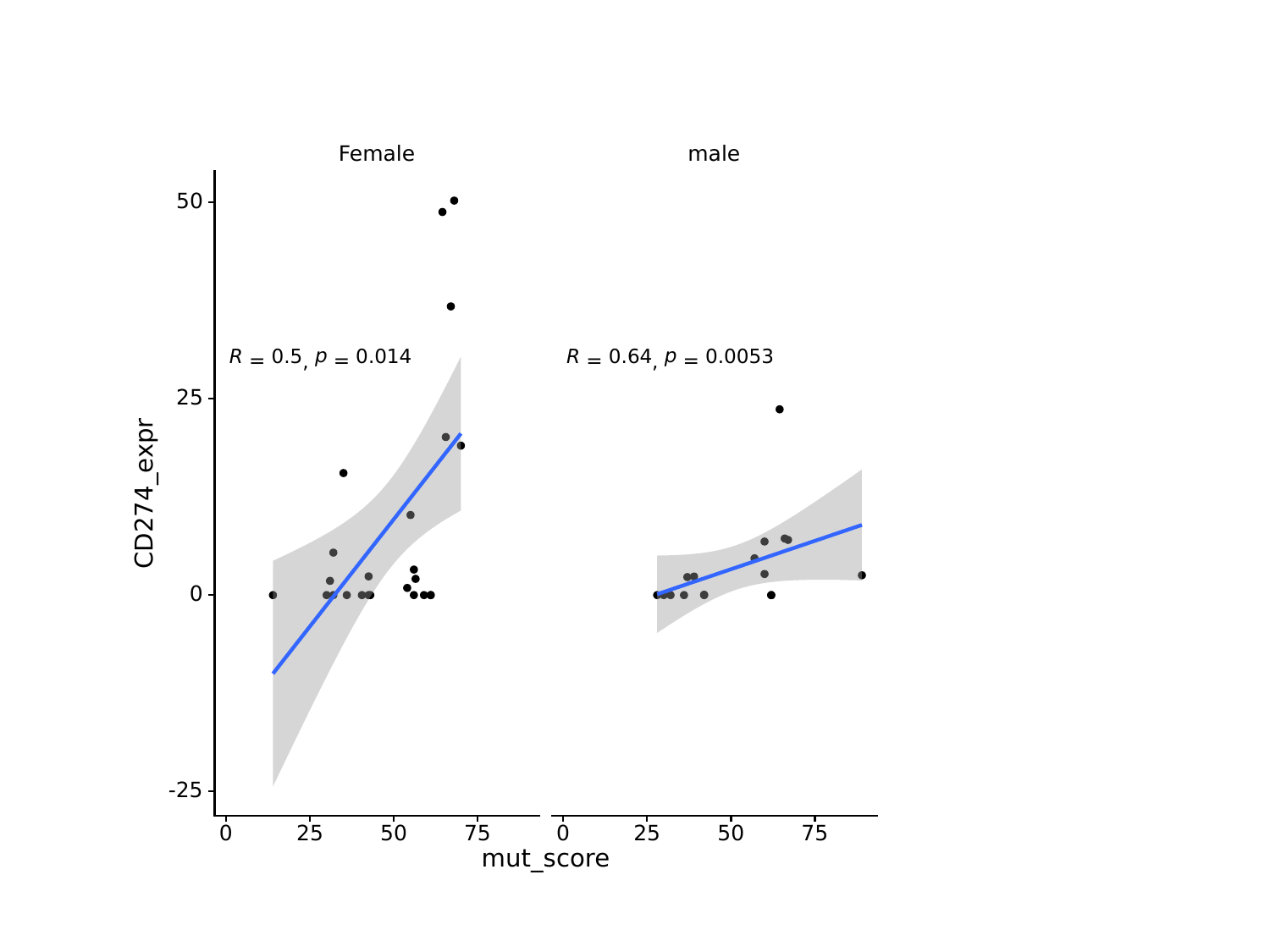

#

Female
male

50

p
p
0.5
0.014
0.64
0.0053
R
R

=
=
=
=
,
,

25

CD274_expr

0

-25

0
25
50
0
25
50
75
75
mut_score